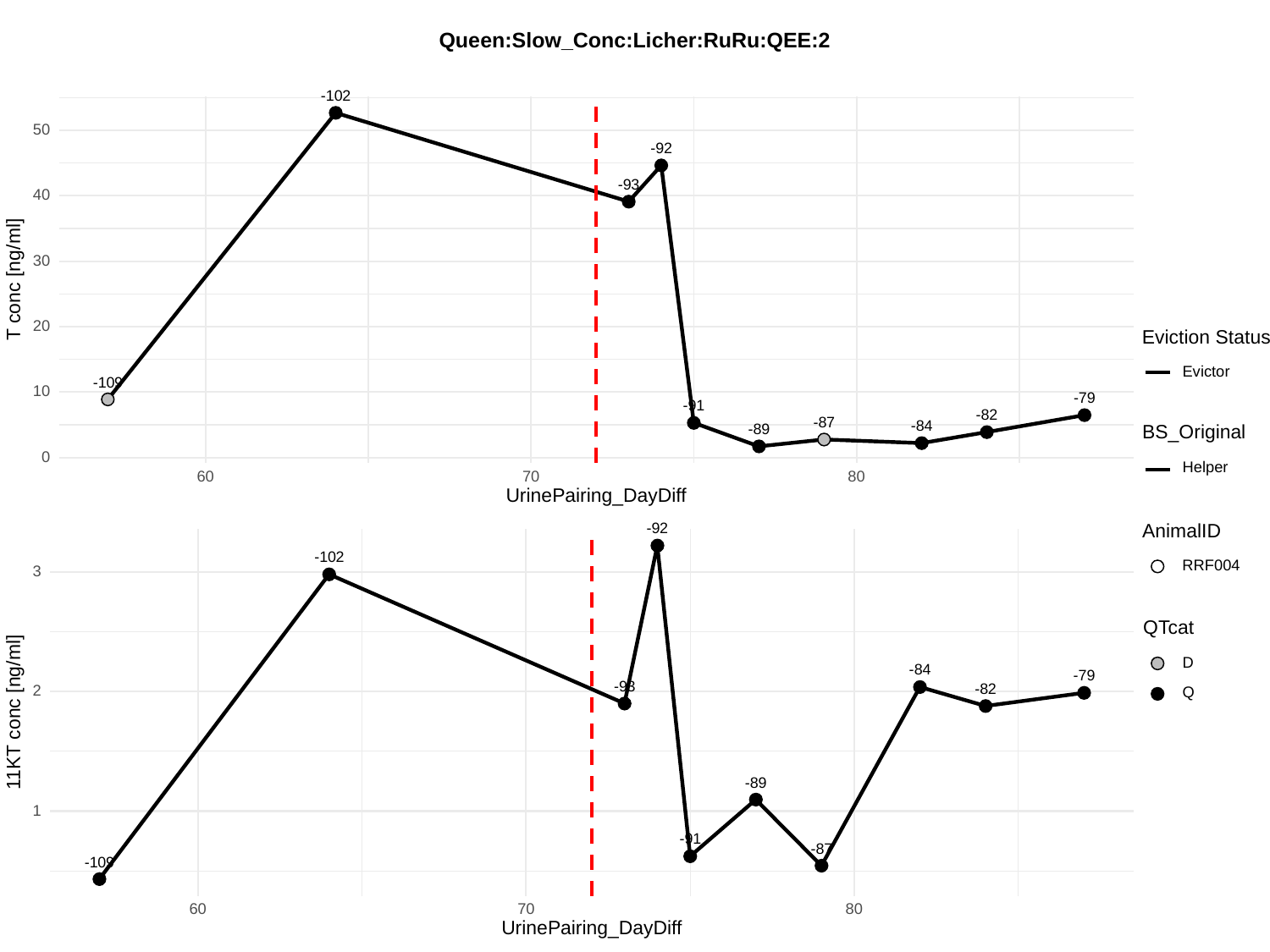

Queen:Slow_Conc:Licher:RuRu:QEE:2
-102

50

-92

-93
40

30

T conc [ng/ml]

20

Eviction Status

Evictor

-109
10

-79
-91

-82

-87
-84
BS_Original
-89

0

Helper

60
70
80
UrinePairing_DayDiff
-92
AnimalID

-102

RRF004
3

QTcat

D
-84
-79

-93
-82
2

Q

11KT conc [ng/ml]

-89

1

-91
-87

-109

60
70
80
UrinePairing_DayDiff